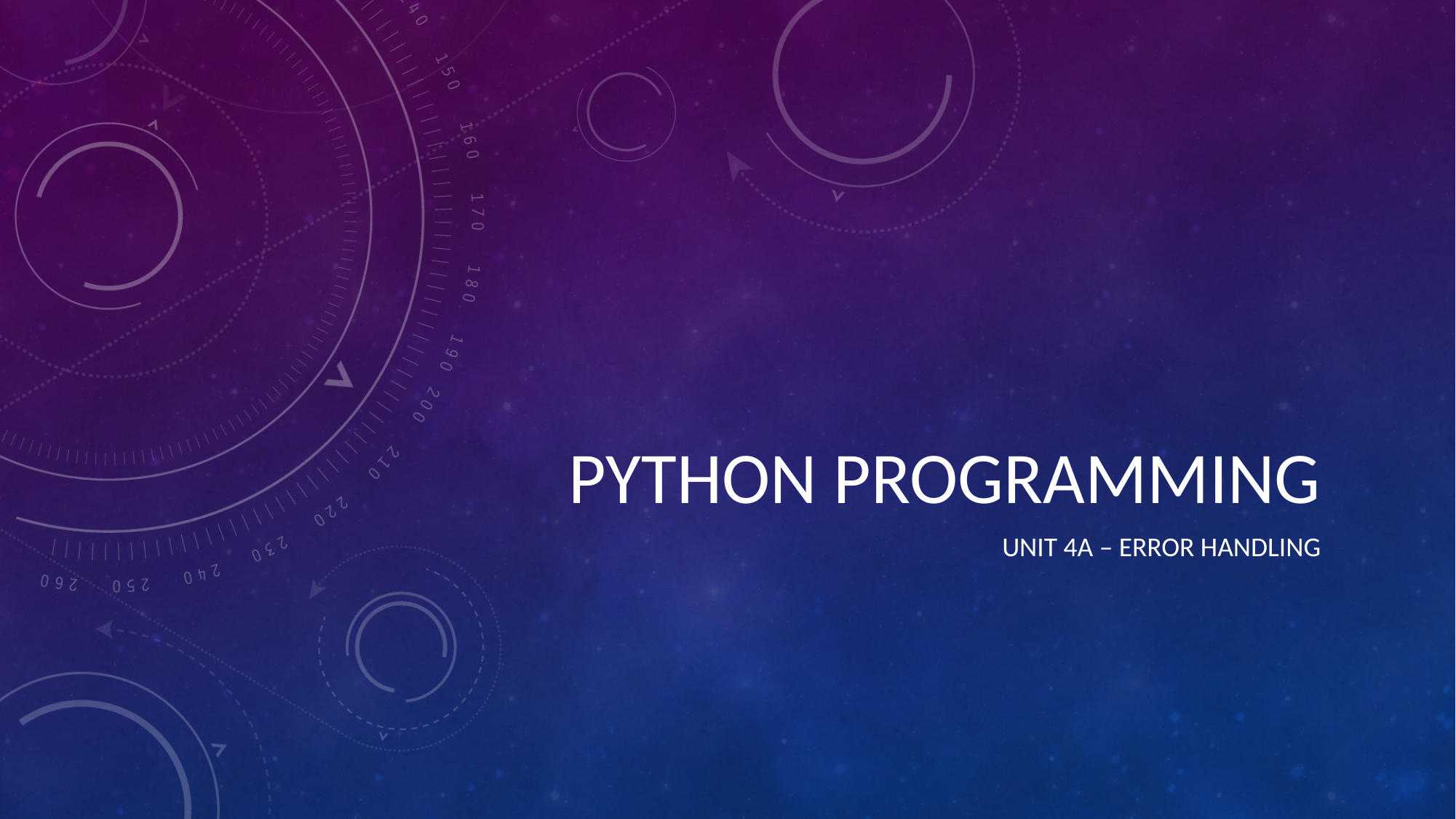

# Python programming
unit 4A – error handling